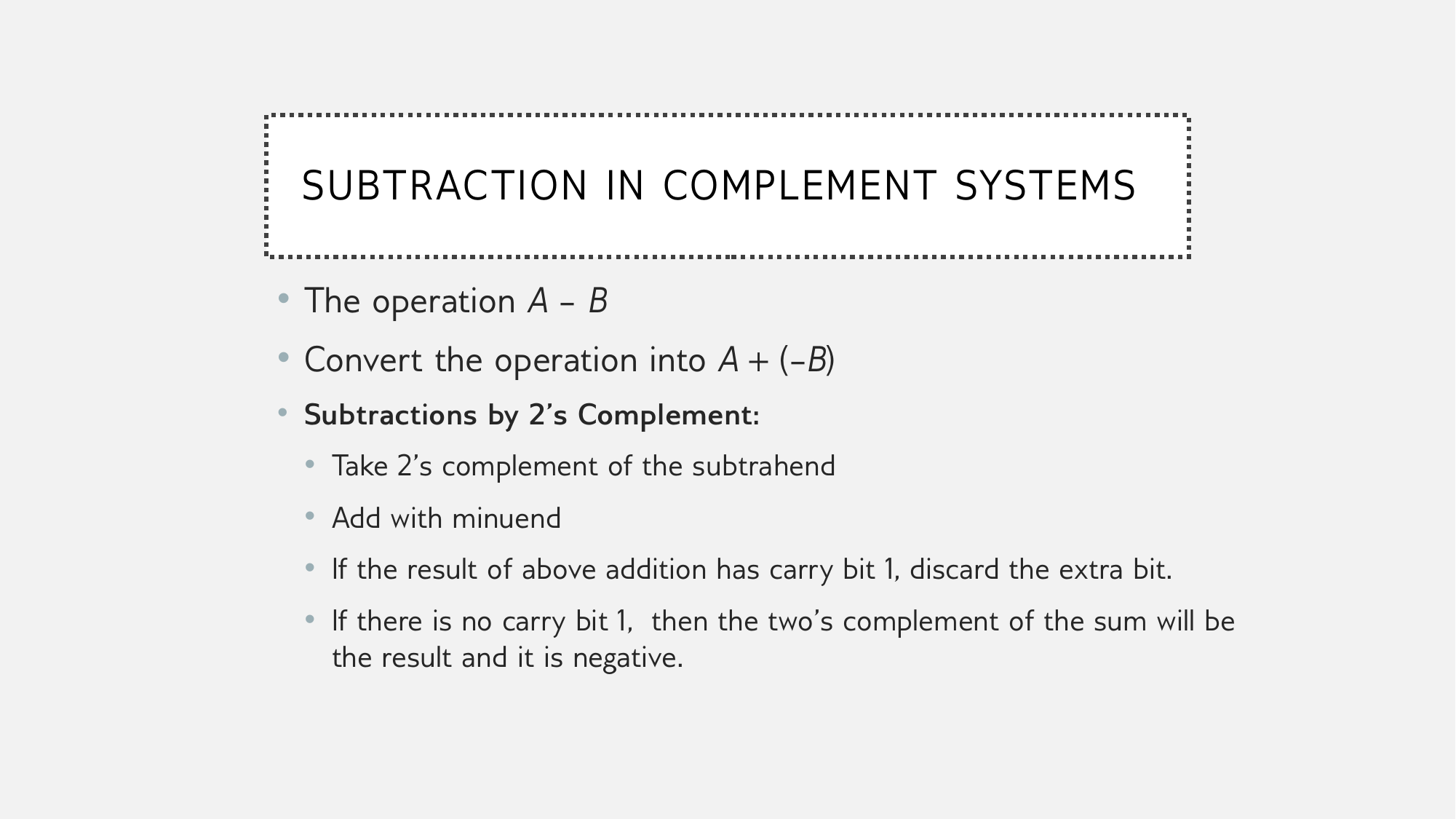

# Subtraction in Complement Systems
The operation A – B
Convert the operation into A + (–B)
Subtractions by 2’s Complement:
Take 2’s complement of the subtrahend
Add with minuend
If the result of above addition has carry bit 1, discard the extra bit.
If there is no carry bit 1,  then the two’s complement of the sum will be the result and it is negative.